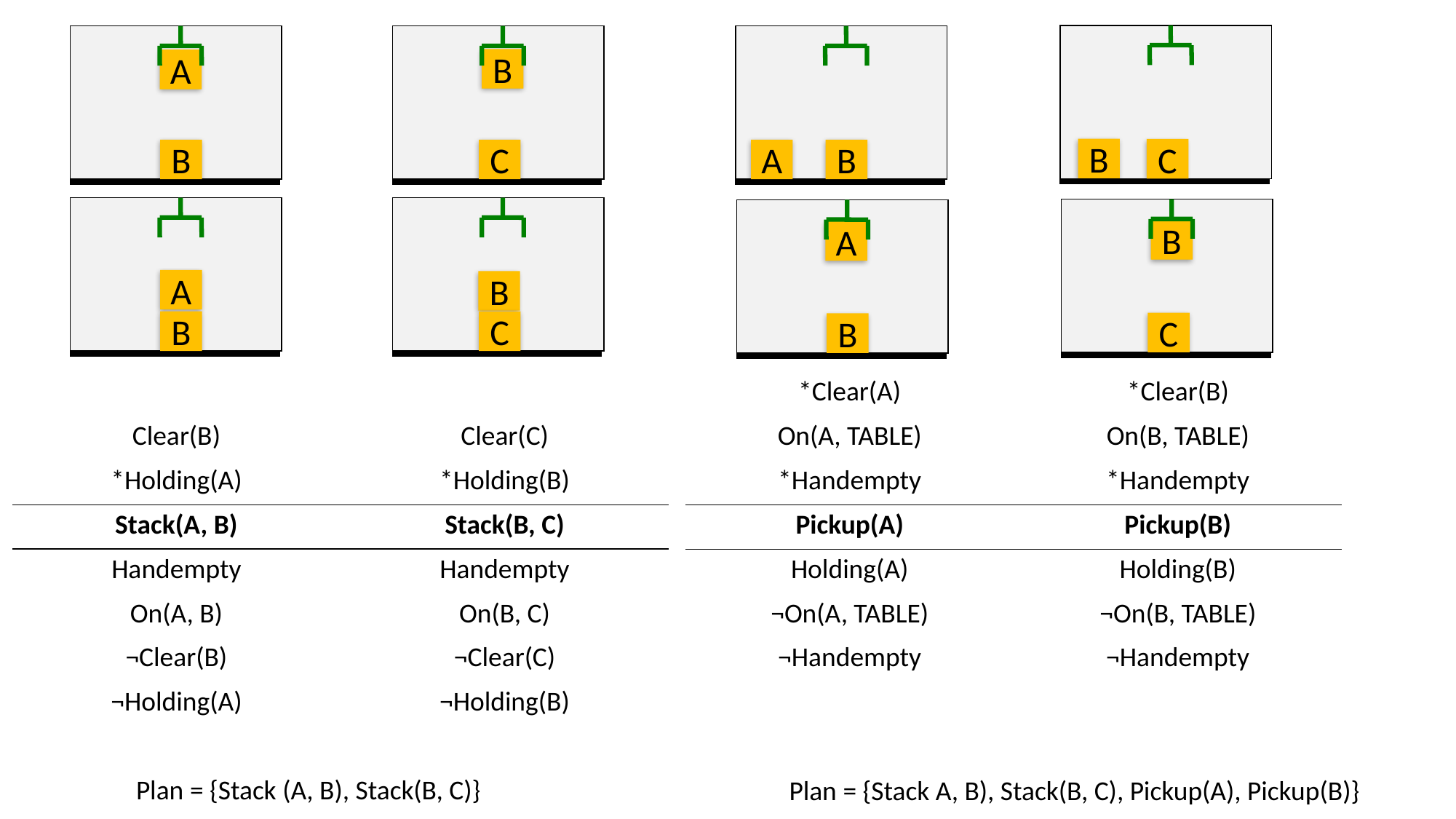

B
C

A
B

B
C

A
B

A
B

B
C

B
C

A
B

|  |  |
| --- | --- |
| Clear(B) | Clear(C) |
| \*Holding(A) | \*Holding(B) |
| Stack(A, B) | Stack(B, C) |
| Handempty | Handempty |
| On(A, B) | On(B, C) |
| ¬Clear(B) | ¬Clear(C) |
| ¬Holding(A) | ¬Holding(B) |
| \*Clear(A) | \*Clear(B) |
| --- | --- |
| On(A, TABLE) | On(B, TABLE) |
| \*Handempty | \*Handempty |
| Pickup(A) | Pickup(B) |
| Holding(A) | Holding(B) |
| ¬On(A, TABLE) | ¬On(B, TABLE) |
| ¬Handempty | ¬Handempty |
Plan = {Stack (A, B), Stack(B, C)}
Plan = {Stack A, B), Stack(B, C), Pickup(A), Pickup(B)}